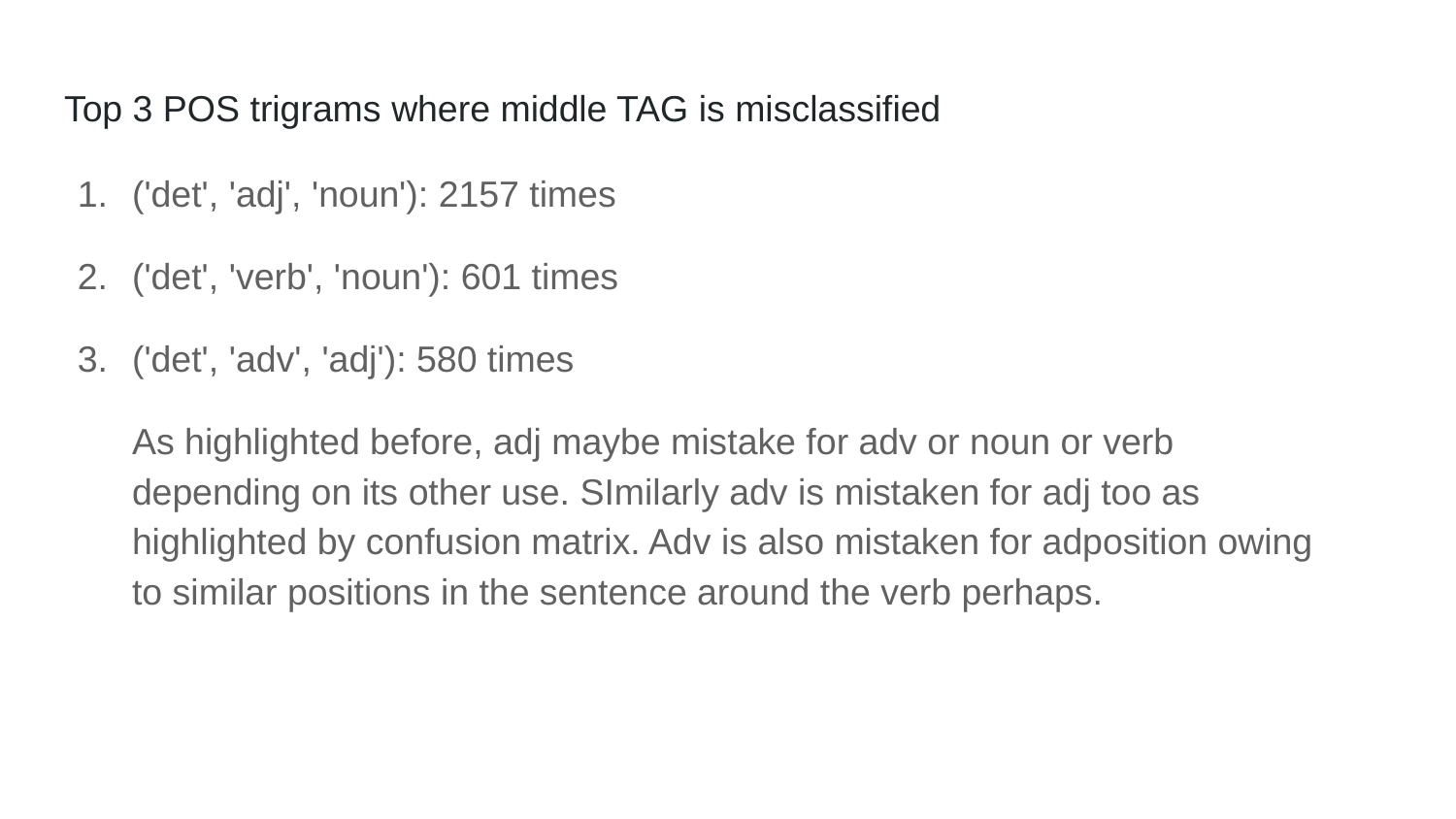

Top 3 POS trigrams where middle TAG is misclassified
('det', 'adj', 'noun'): 2157 times
('det', 'verb', 'noun'): 601 times
('det', 'adv', 'adj'): 580 times
As highlighted before, adj maybe mistake for adv or noun or verb depending on its other use. SImilarly adv is mistaken for adj too as highlighted by confusion matrix. Adv is also mistaken for adposition owing to similar positions in the sentence around the verb perhaps.